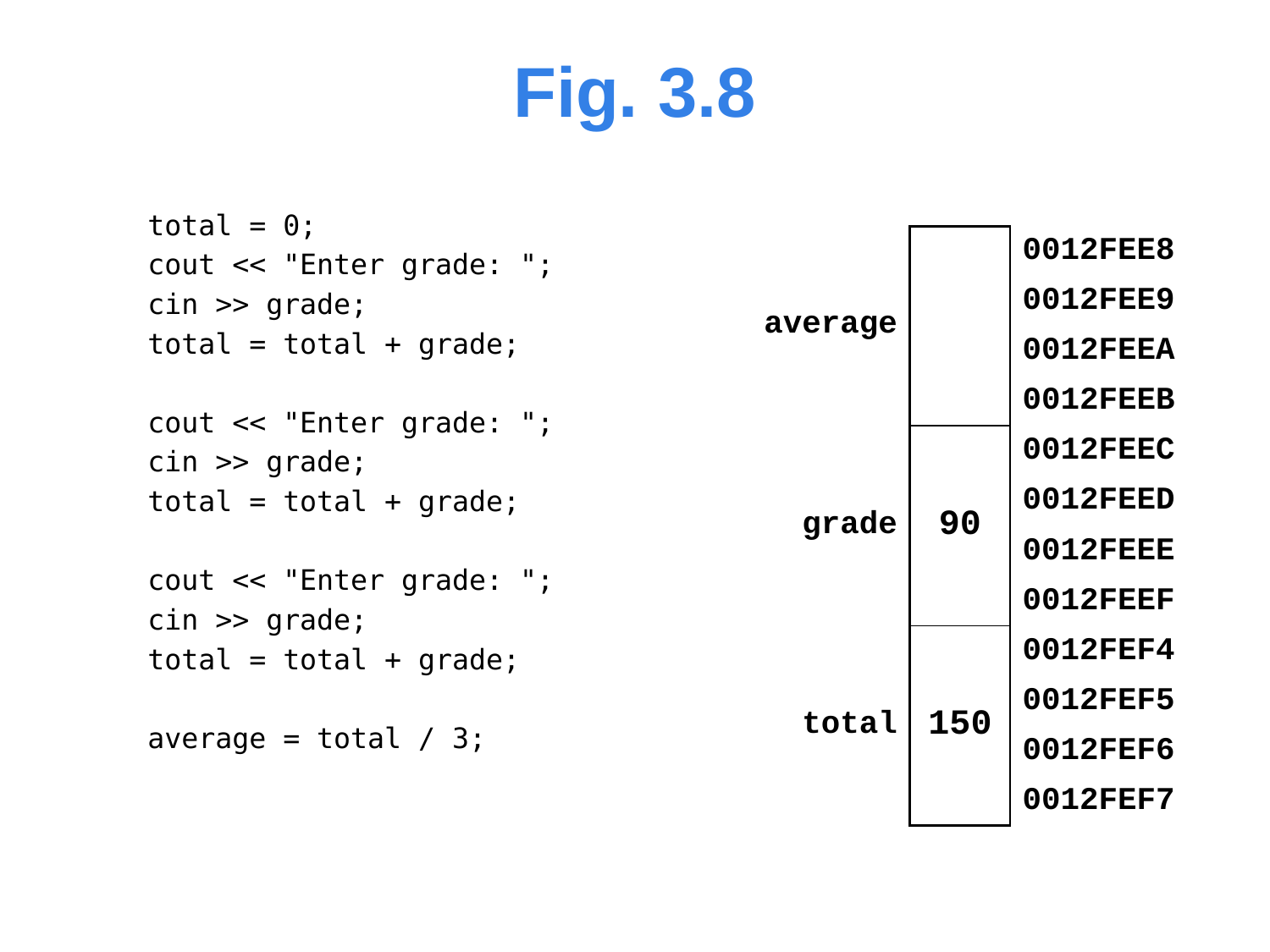

# Fig. 3.8
total = 0;
cout << "Enter grade: ";
cin >> grade;
total = total + grade;

cout << "Enter grade: ";
cin >> grade;
total = total + grade;

cout << "Enter grade: ";
cin >> grade;
total = total + grade;

average = total / 3;
| average |  | 0012FEE8 |
| --- | --- | --- |
|  |  | 0012FEE9 |
|  |  | 0012FEEA |
|  |  | 0012FEEB |
| grade | 90 | 0012FEEC |
|  |  | 0012FEED |
|  |  | 0012FEEE |
|  |  | 0012FEEF |
| total | 150 | 0012FEF4 |
|  |  | 0012FEF5 |
|  |  | 0012FEF6 |
|  |  | 0012FEF7 |